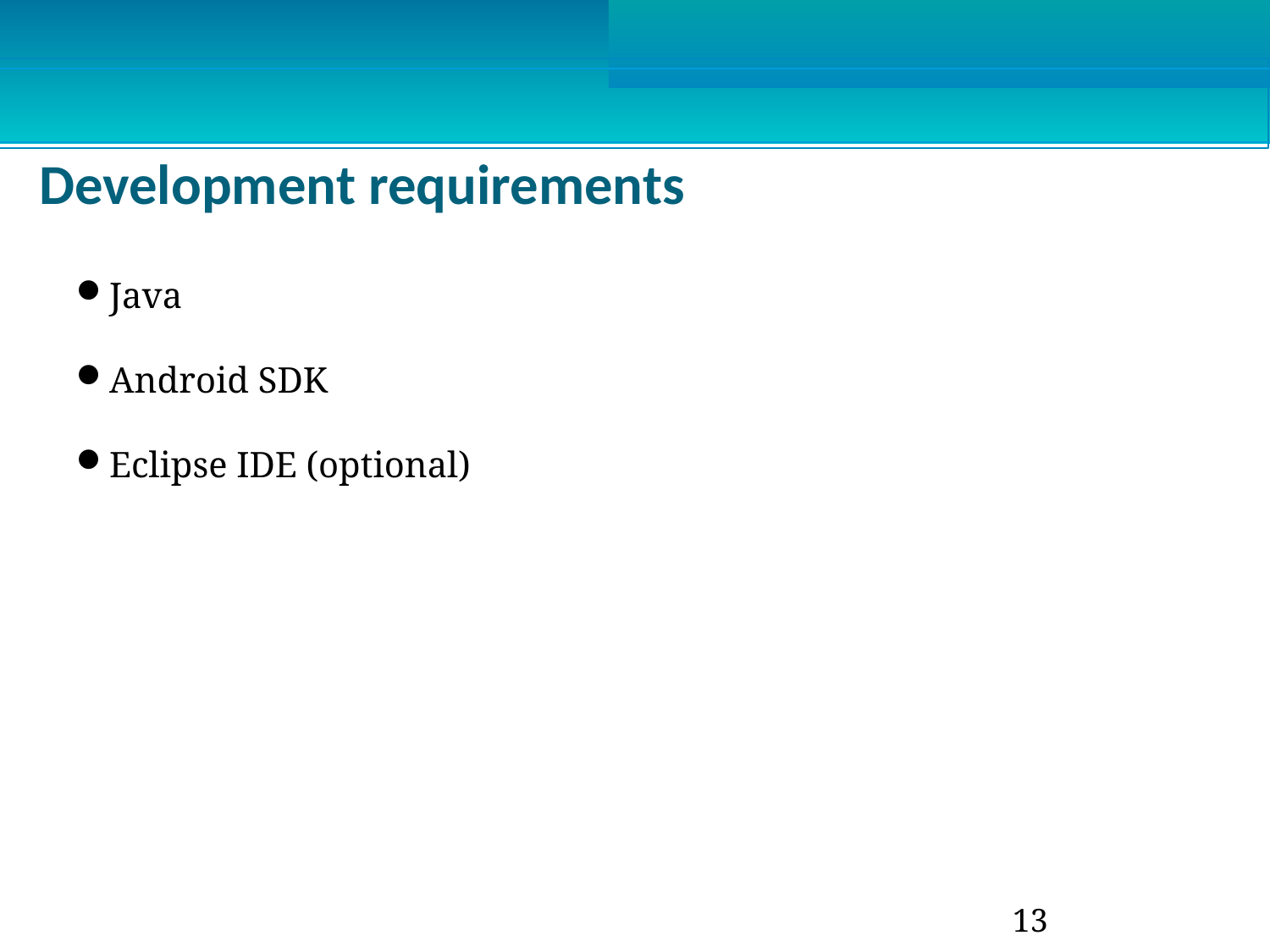

Development requirements
Java

Android SDK

Eclipse IDE (optional)

13